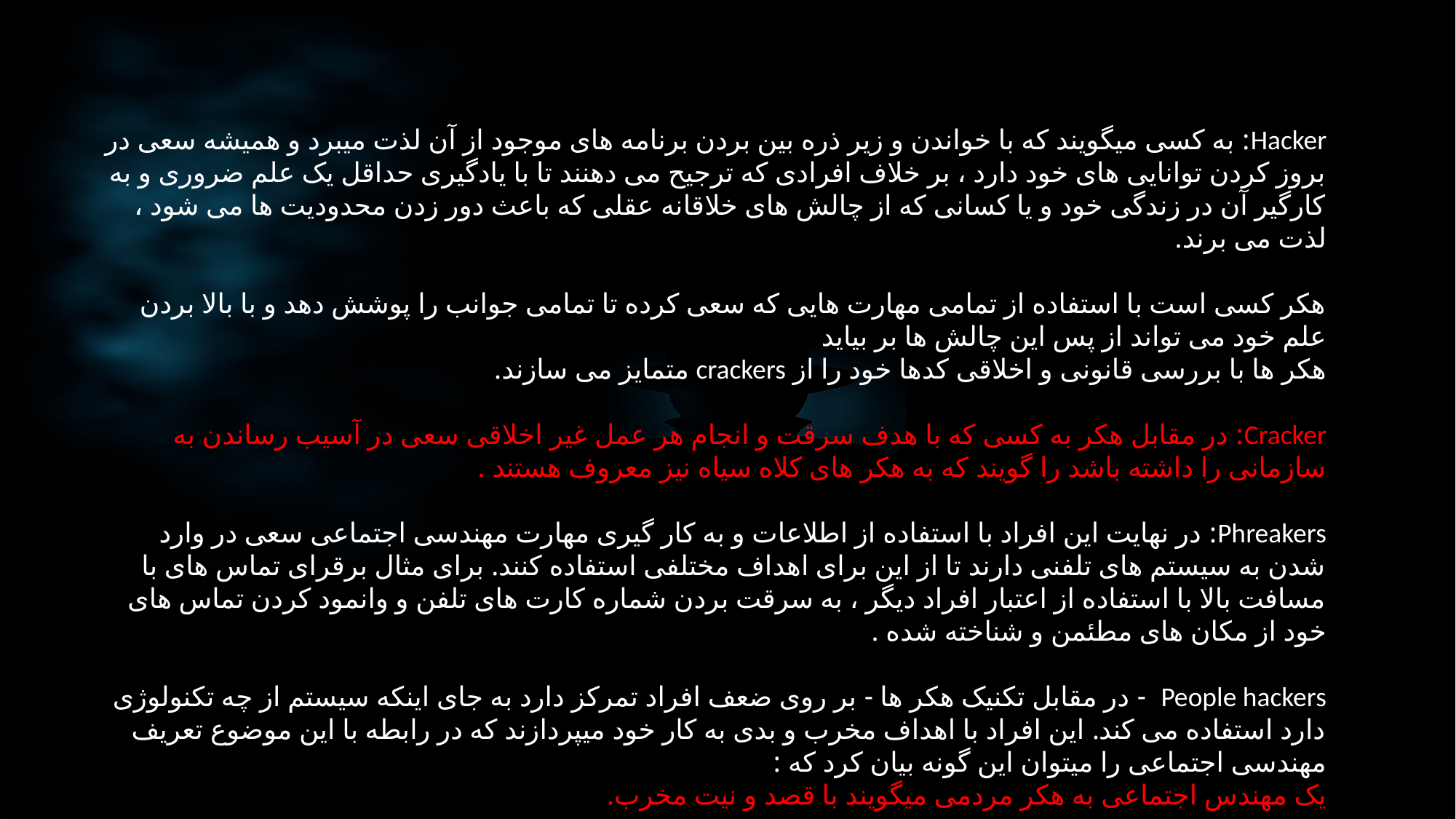

Hacker: به کسی میگویند که با خواندن و زیر ذره بین بردن برنامه های موجود از آن لذت میبرد و همیشه سعی در بروز کردن توانایی های خود دارد ، بر خلاف افرادی که ترجیح می دهنند تا با یادگیری حداقل یک علم ضروری و به کارگیر آن در زندگی خود و یا کسانی که از چالش های خلاقانه عقلی که باعث دور زدن محدودیت ها می شود ، لذت می برند.

هکر کسی است با استفاده از تمامی مهارت هایی که سعی کرده تا تمامی جوانب را پوشش دهد و با بالا بردن علم خود می تواند از پس این چالش ها بر بیاید
هکر ها با بررسی قانونی و اخلاقی کدها خود را از crackers متمایز می سازند.

Cracker: در مقابل هکر به کسی که با هدف سرقت و انجام هر عمل غیر اخلاقی سعی در آسیب رساندن به سازمانی را داشته باشد را گویند که به هکر های کلاه سیاه نیز معروف هستند .

Phreakers: در نهایت این افراد با استفاده از اطلاعات و به کار گیری مهارت مهندسی اجتماعی سعی در وارد شدن به سیستم های تلفنی دارند تا از این برای اهداف مختلفی استفاده کنند. برای مثال برقرای تماس های با مسافت بالا با استفاده از اعتبار افراد دیگر ، به سرقت بردن شماره کارت های تلفن و وانمود کردن تماس های خود از مکان های مطئمن و شناخته شده .

People hackers  - در مقابل تکنیک هکر ها - بر روی ضعف افراد تمرکز دارد به جای اینکه سیستم از چه تکنولوژی دارد استفاده می کند. این افراد با اهداف مخرب و بدی به کار خود میپردازند که در رابطه با این موضوع تعریف مهندسی اجتماعی را میتوان این گونه بیان کرد که :
یک مهندس اجتماعی به هکر مردمی میگویند با قصد و نیت مخرب.